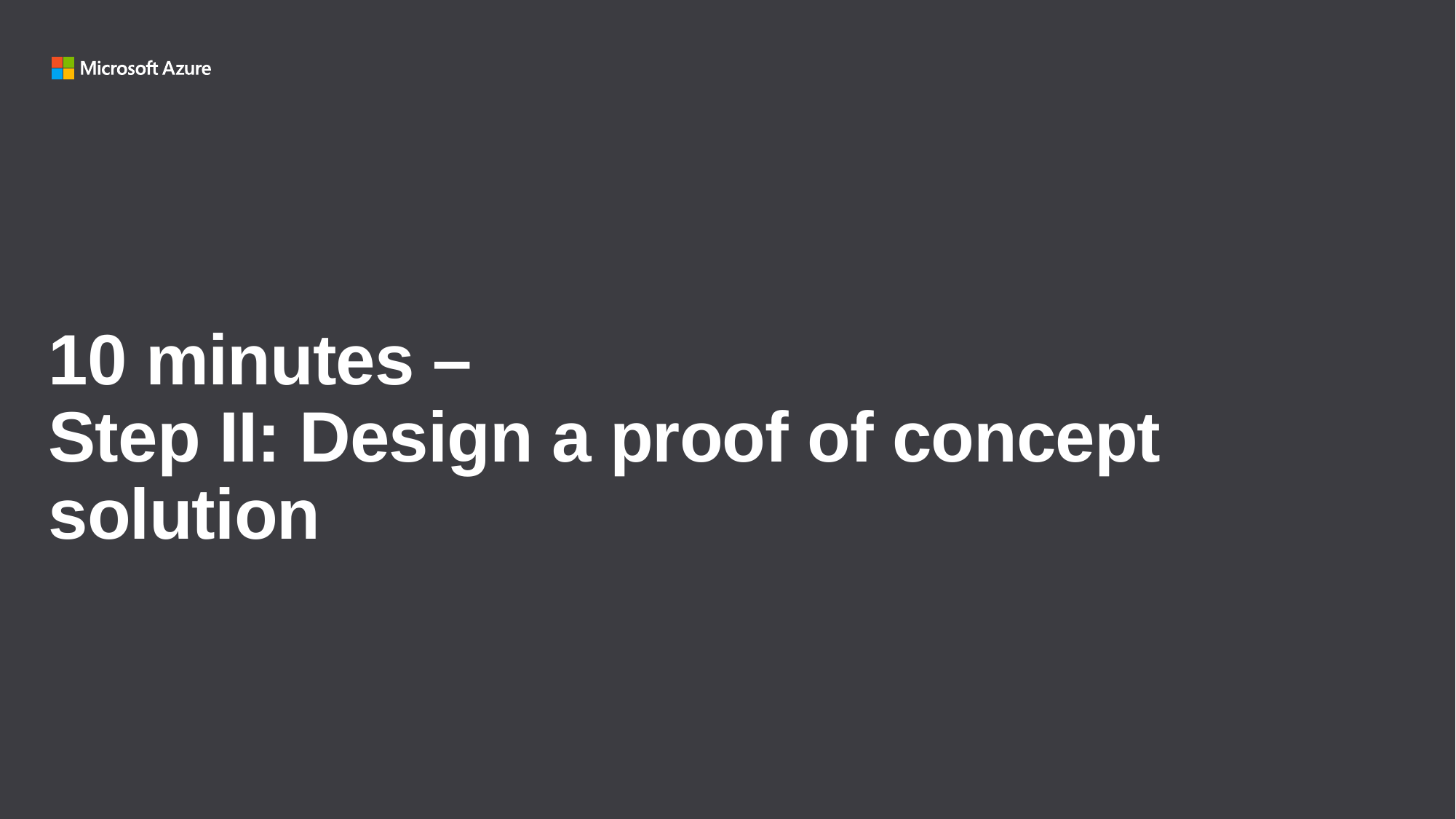

# 10 minutes – Step II: Design a proof of concept solution